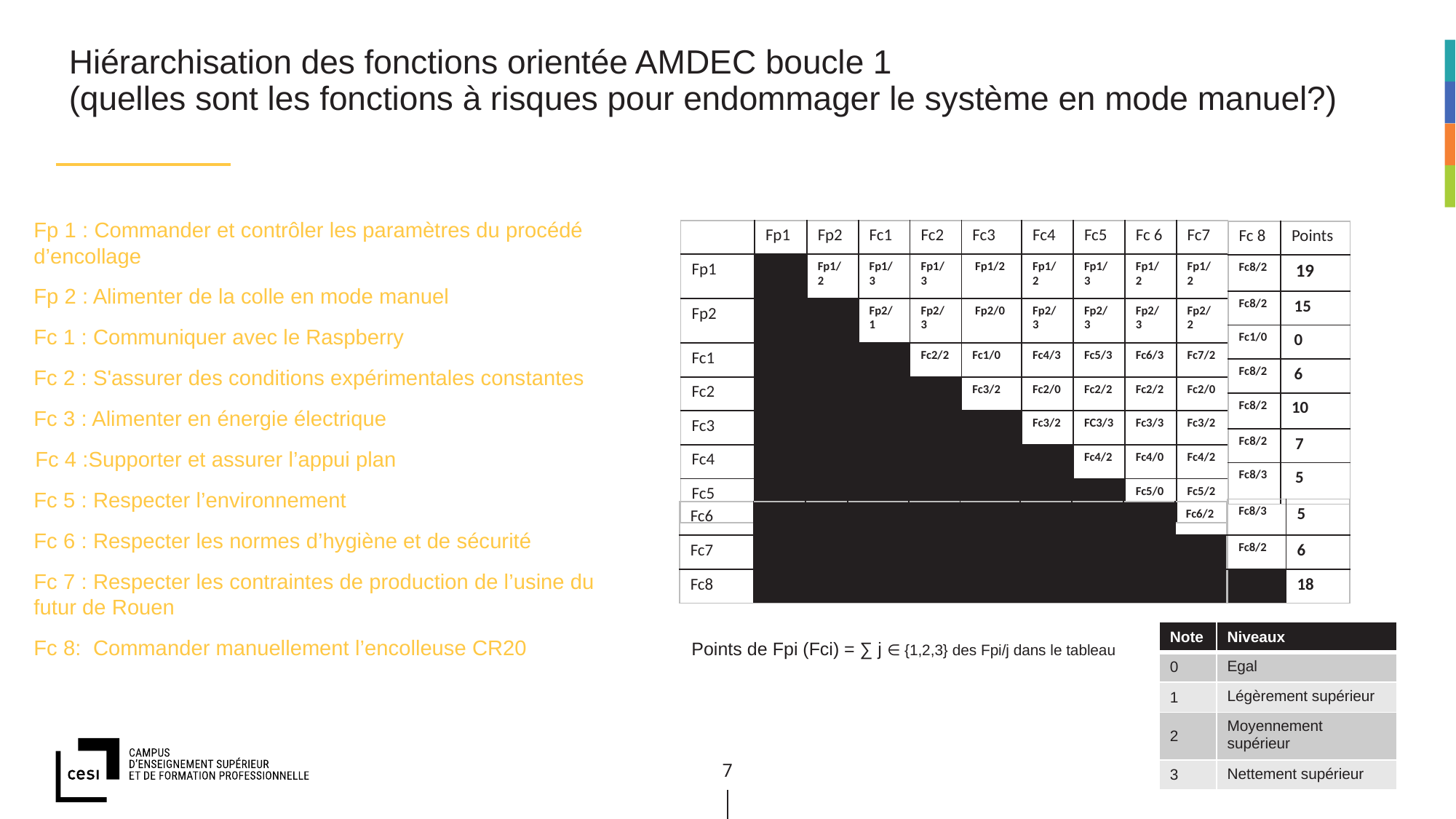

# Hiérarchisation des fonctions orientée AMDEC boucle 1 (quelles sont les fonctions à risques pour endommager le système en mode manuel?)
Bloc de conclusion :
La taille du texte s’adapte en fonction de la taille du bloc.
Si vous souhaitez que votre conclusion soit sur plusieurs lignes, passez à la ligne en utilisant simultanément les touches Maj+Entrée
Fp 1 : Commander et contrôler les paramètres du procédé   d’encollage
Fp 2 : Alimenter de la colle en mode manuel
Fc 1 : Communiquer avec le Raspberry
Fc 2 : S'assurer des conditions expérimentales constantes
Fc 3 : Alimenter en énergie électrique
  Fc 4 :Supporter et assurer l’appui plan
Fc 5 : Respecter l’environnement
Fc 6 : Respecter les normes d’hygiène et de sécurité
Fc 7 : Respecter les contraintes de production de l’usine du futur de Rouen
Fc 8:  Commander manuellement l’encolleuse CR20

|  | Fp1 | Fp2 | Fc1 | Fc2 | Fc3 | Fc4 | Fc5 | Fc 6 | Fc7 |
| --- | --- | --- | --- | --- | --- | --- | --- | --- | --- |
| Fp1 |  | Fp1/2 | Fp1/3 | Fp1/3 | Fp1/2 | Fp1/2 | Fp1/3 | Fp1/2 | Fp1/2 |
| Fp2 |  |  | Fp2/1 | Fp2/3 | Fp2/0 | Fp2/3 | Fp2/3 | Fp2/3 | Fp2/2 |
| Fc1 |  |  |  | Fc2/2 | Fc1/0 | Fc4/3 | Fc5/3 | Fc6/3 | Fc7/2 |
| Fc2 |  |  |  |  | Fc3/2 | Fc2/0 | Fc2/2 | Fc2/2 | Fc2/0 |
| Fc3 |  |  |  |  |  | Fc3/2 | FC3/3 | Fc3/3 | Fc3/2 |
| Fc4 |  |  |  |  |  |  | Fc4/2 | Fc4/0 | Fc4/2 |
| Fc5 |  |  |  |  |  |  |  | Fc5/0 | Fc5/2 |
| Fc 8 | Points |
| --- | --- |
| Fc8/2 | 19 |
| Fc8/2 | 15 |
| Fc1/0 | 0 |
| Fc8/2 | 6 |
| Fc8/2 | 10 |
| Fc8/2 | 7 |
| Fc8/3 | 5 |
| Fc8/3 | 5 |
| --- | --- |
| Fc8/2 | 6 |
|  | 18 |
| Fc6 |  |  |  |  |  |  |  |  | Fc6/2 |
| --- | --- | --- | --- | --- | --- | --- | --- | --- | --- |
| Fc7 |  |  |  |  |  |  |  |  |  |
| Fc8 |  |  |  |  |  |  |  |  |  |
| Note | Niveaux |
| --- | --- |
| 0 | Egal |
| 1 | Légèrement supérieur |
| 2 | Moyennement supérieur |
| 3 | Nettement supérieur |
Points de Fpi (Fci) = ∑ j ∈ {1,2,3} des Fpi/j dans le tableau
9